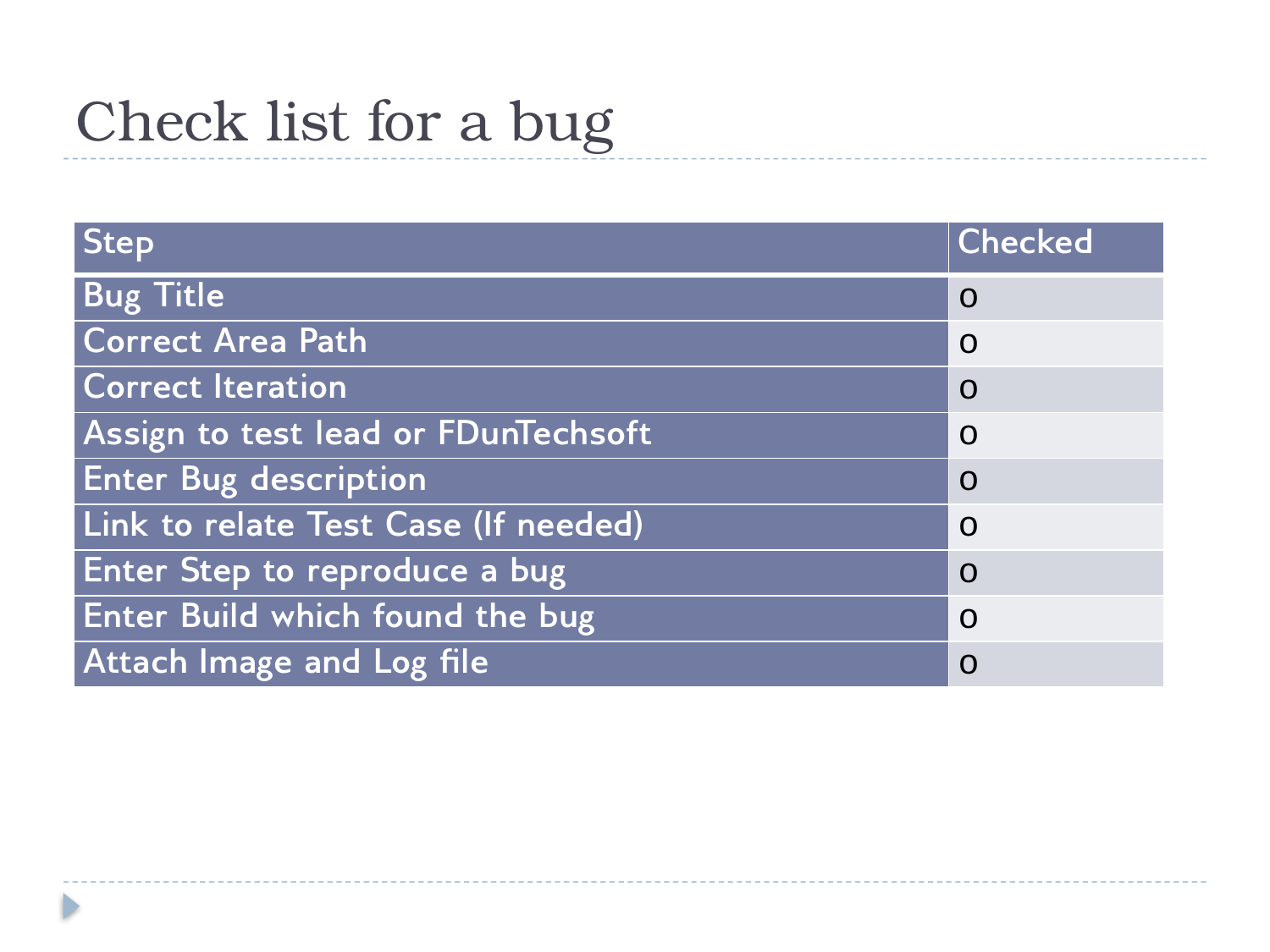

# Check list for a bug
| Step | Checked |
| --- | --- |
| Bug Title |  |
| Correct Area Path |  |
| Correct Iteration |  |
| Assign to test lead or FDunTechsoft |  |
| Enter Bug description |  |
| Link to relate Test Case (If needed) |  |
| Enter Step to reproduce a bug |  |
| Enter Build which found the bug |  |
| Attach Image and Log file |  |